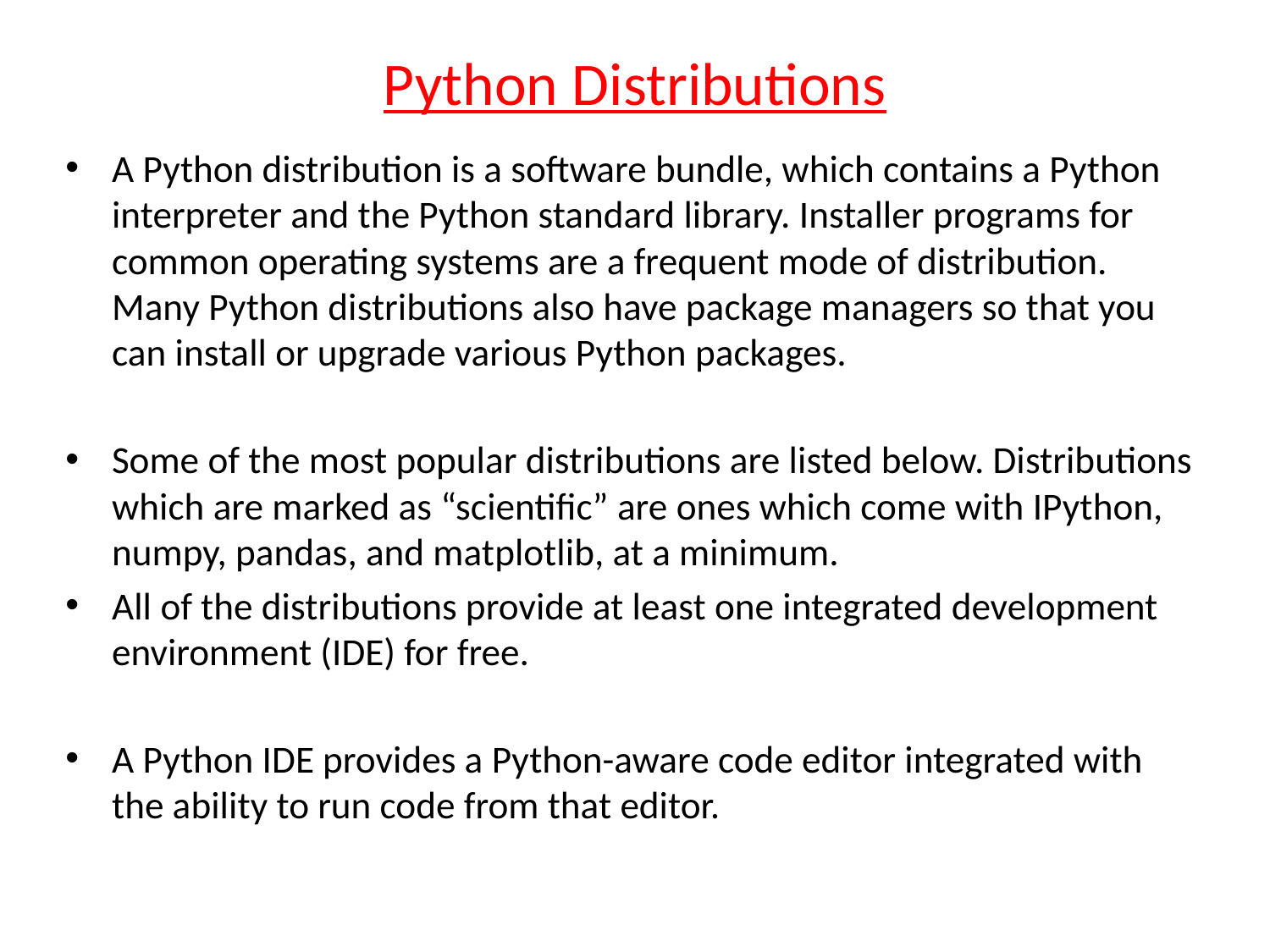

# Python Distributions
A Python distribution is a software bundle, which contains a Python interpreter and the Python standard library. Installer programs for common operating systems are a frequent mode of distribution. Many Python distributions also have package managers so that you can install or upgrade various Python packages.

Some of the most popular distributions are listed below. Distributions which are marked as “scientific” are ones which come with IPython, numpy, pandas, and matplotlib, at a minimum.
All of the distributions provide at least one integrated development environment (IDE) for free.

A Python IDE provides a Python-aware code editor integrated with the ability to run code from that editor.